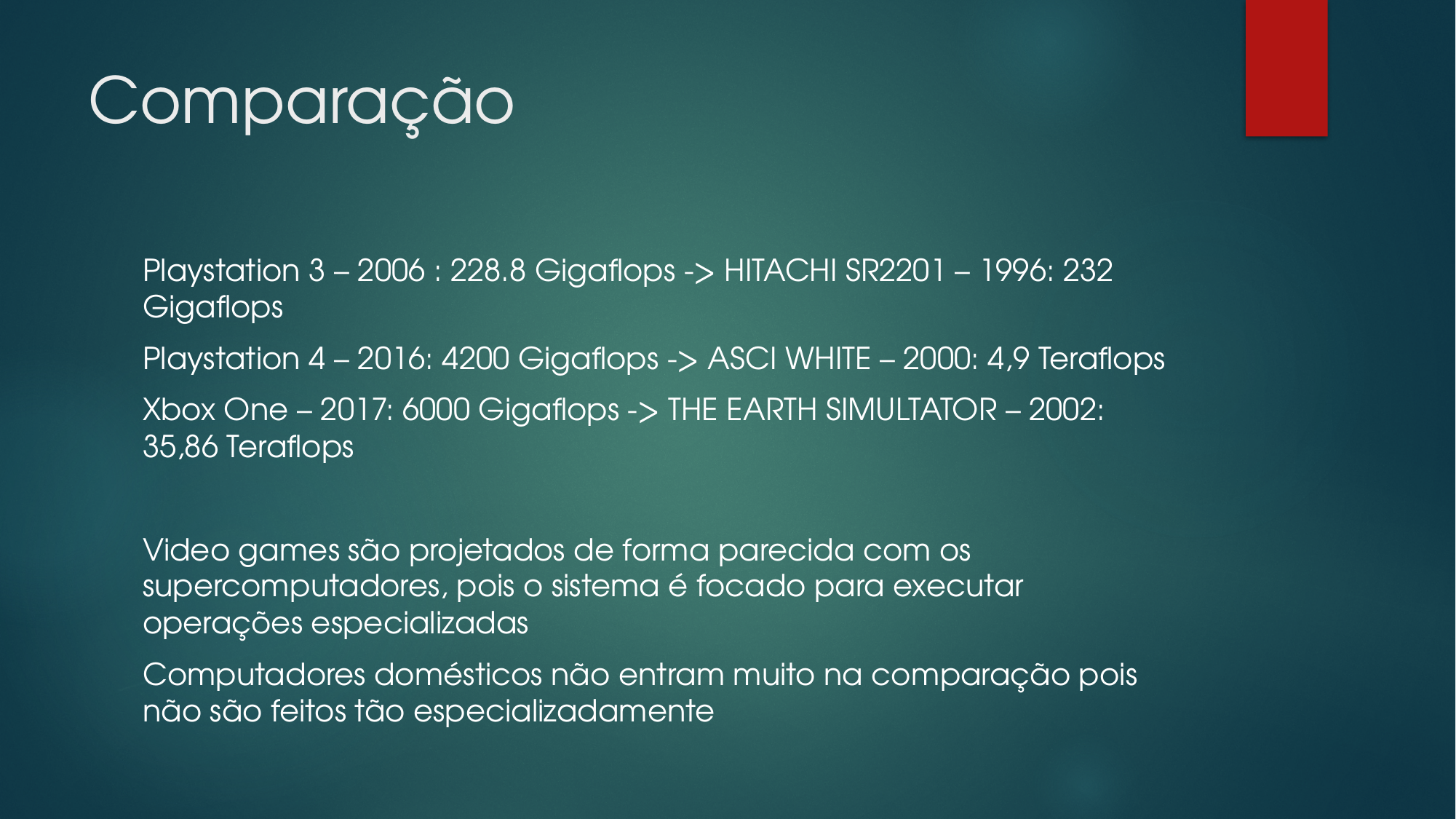

# Comparação
Playstation 3 – 2006 : 228.8 Gigaflops -> HITACHI SR2201 – 1996: 232 Gigaflops
Playstation 4 – 2016: 4200 Gigaflops -> ASCI WHITE – 2000: 4,9 Teraflops
Xbox One – 2017: 6000 Gigaflops -> THE EARTH SIMULTATOR – 2002: 35,86 Teraflops

Video games são projetados de forma parecida com os supercomputadores, pois o sistema é focado para executar operações especializadas
Computadores domésticos não entram muito na comparação pois não são feitos tão especializadamente